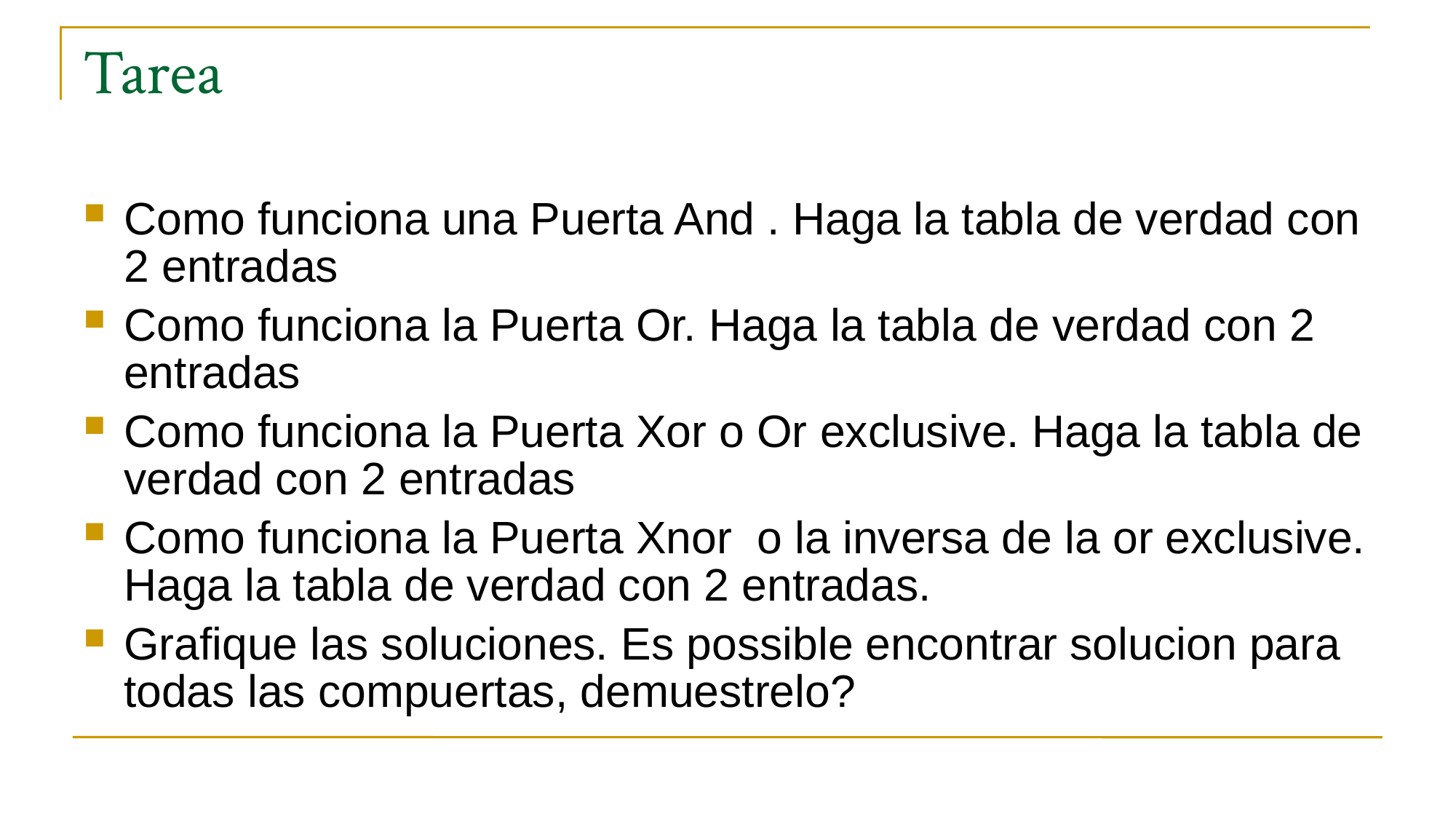

# Tarea
Como funciona una Puerta And . Haga la tabla de verdad con 2 entradas
Como funciona la Puerta Or. Haga la tabla de verdad con 2 entradas
Como funciona la Puerta Xor o Or exclusive. Haga la tabla de verdad con 2 entradas
Como funciona la Puerta Xnor  o la inversa de la or exclusive. Haga la tabla de verdad con 2 entradas.
Grafique las soluciones. Es possible encontrar solucion para todas las compuertas, demuestrelo?